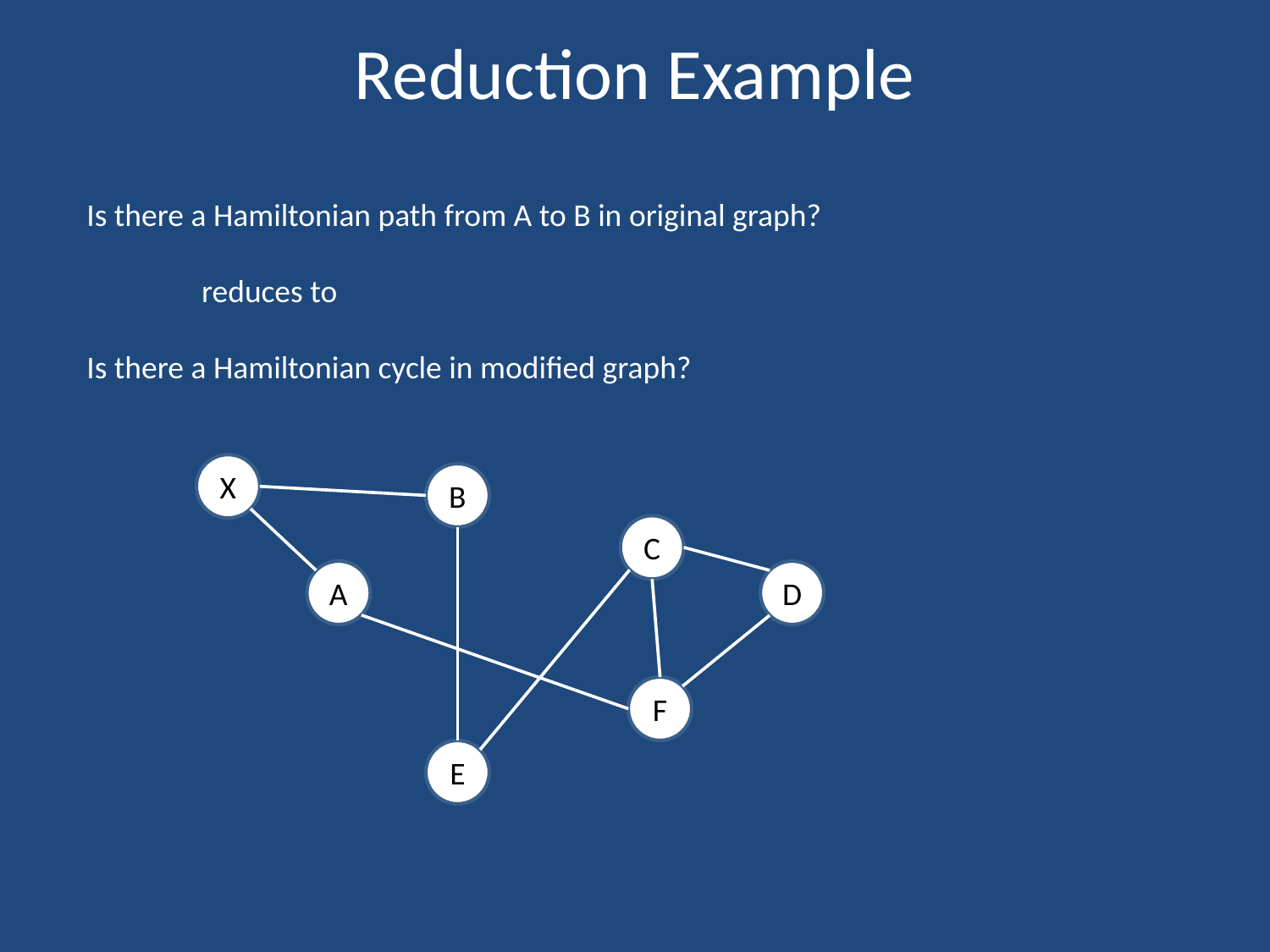

# Reduction Example
Is there a Hamiltonian path from A to B in original graph?

                reduces to

Is there a Hamiltonian cycle in modified graph?

X
B
C
A
D
F
E